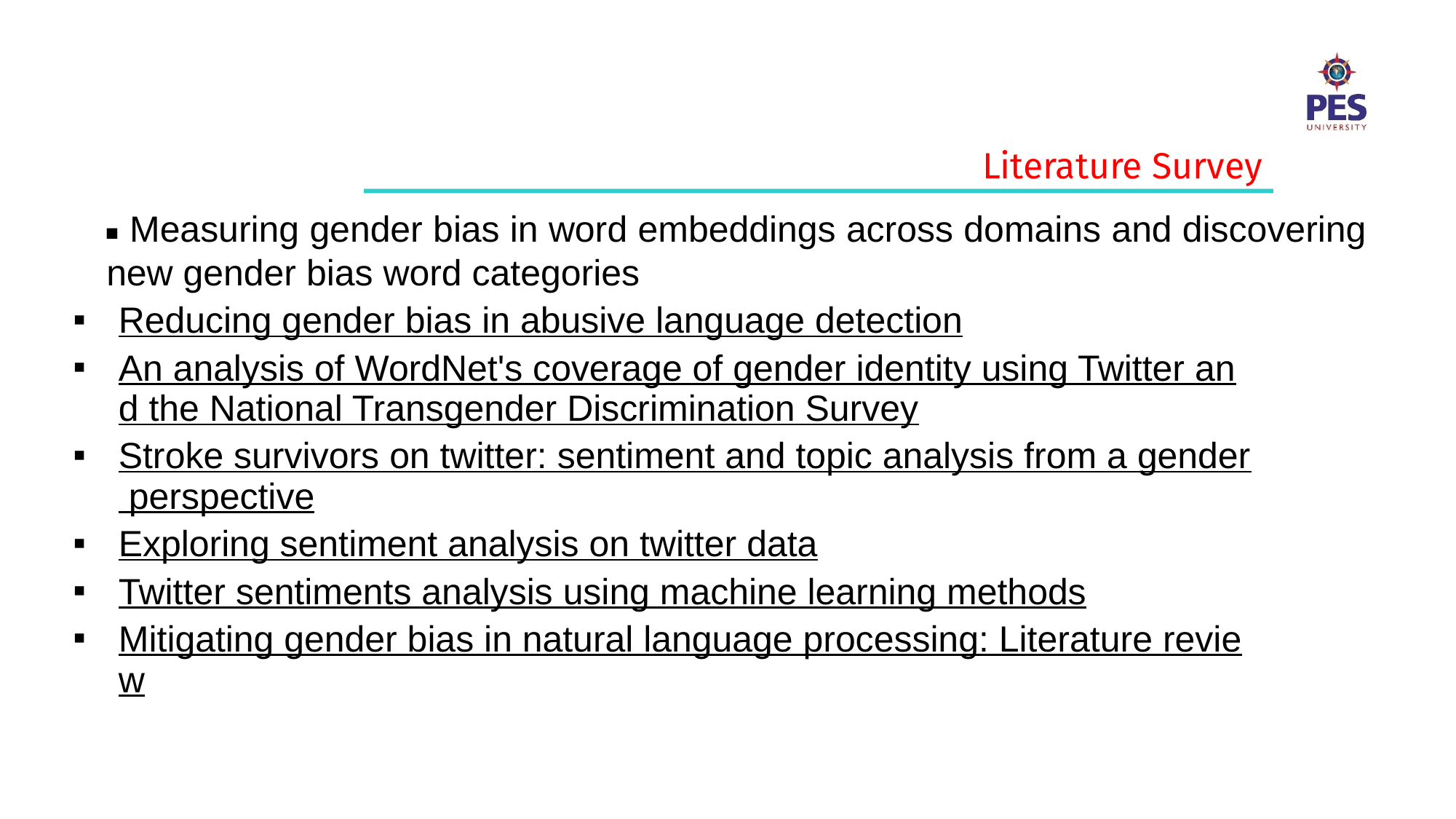

Literature Survey

 Measuring gender bias in word embeddings across domains and discovering new gender bias word categories
Reducing gender bias in abusive language detection
An analysis of WordNet's coverage of gender identity using Twitter and the National Transgender Discrimination Survey
Stroke survivors on twitter: sentiment and topic analysis from a gender perspective
Exploring sentiment analysis on twitter data
Twitter sentiments analysis using machine learning methods
Mitigating gender bias in natural language processing: Literature review